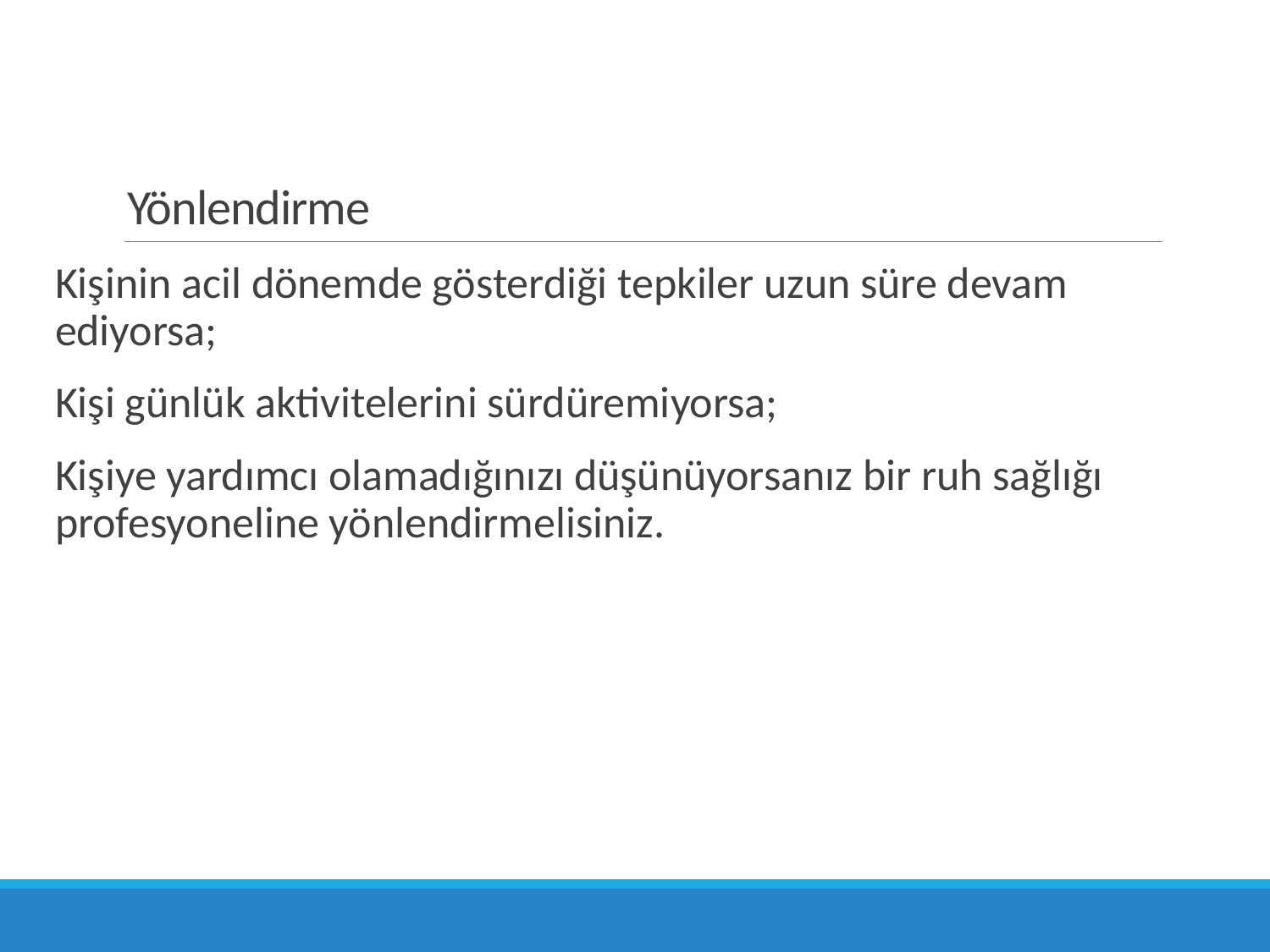

# Yönlendirme
Kişinin acil dönemde gösterdiği tepkiler uzun süre devam ediyorsa;
Kişi günlük aktivitelerini sürdüremiyorsa;
Kişiye yardımcı olamadığınızı düşünüyorsanız bir ruh sağlığı profesyoneline yönlendirmelisiniz.